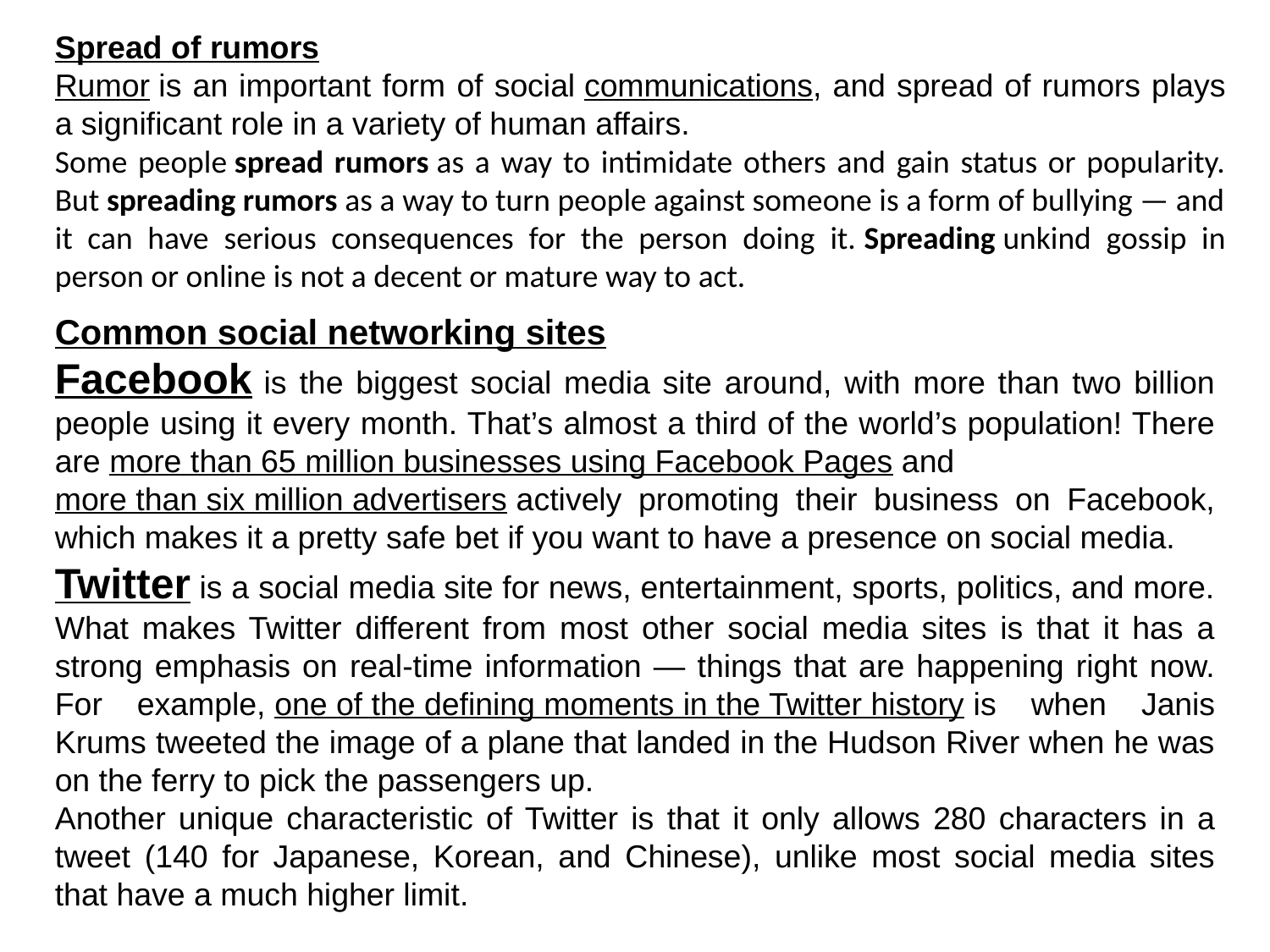

Spread of rumors
Rumor is an important form of social communications, and spread of rumors plays a significant role in a variety of human affairs.
Some people spread rumors as a way to intimidate others and gain status or popularity. But spreading rumors as a way to turn people against someone is a form of bullying — and it can have serious consequences for the person doing it. Spreading unkind gossip in person or online is not a decent or mature way to act.
Common social networking sites
Facebook is the biggest social media site around, with more than two billion people using it every month. That’s almost a third of the world’s population! There are more than 65 million businesses using Facebook Pages and more than six million advertisers actively promoting their business on Facebook, which makes it a pretty safe bet if you want to have a presence on social media.
Twitter is a social media site for news, entertainment, sports, politics, and more. What makes Twitter different from most other social media sites is that it has a strong emphasis on real-time information — things that are happening right now. For example, one of the defining moments in the Twitter history is when Janis Krums tweeted the image of a plane that landed in the Hudson River when he was on the ferry to pick the passengers up.
Another unique characteristic of Twitter is that it only allows 280 characters in a tweet (140 for Japanese, Korean, and Chinese), unlike most social media sites that have a much higher limit.